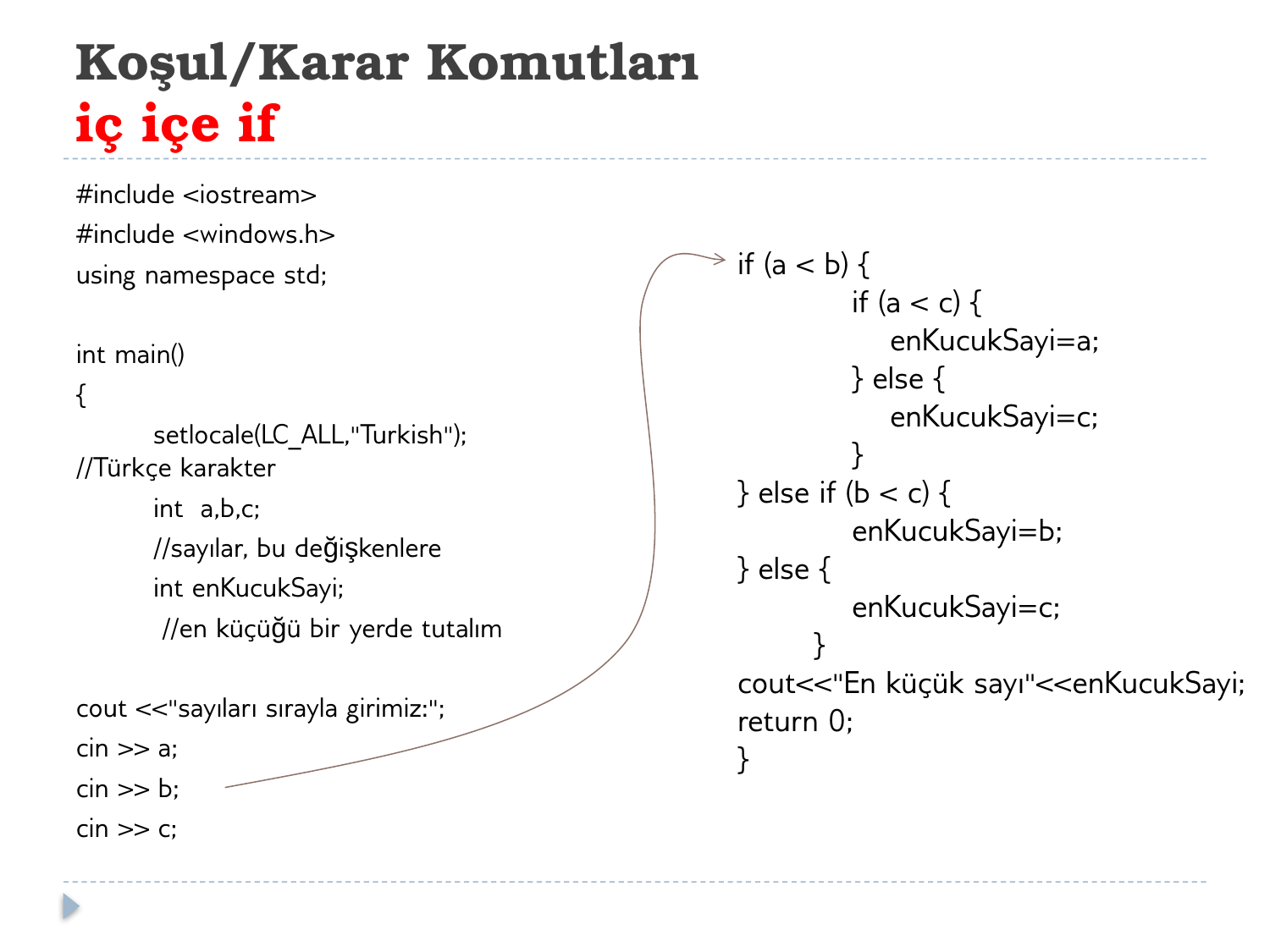

# Koşul/Karar Komutları iç içe if
#include <iostream>
#include <windows.h>
using namespace std;

int main()
{
	setlocale(LC_ALL,"Turkish"); 	//Türkçe karakter
	int  a,b,c;
	//sayılar, bu değişkenlere
	int enKucukSayi;
	 //en küçüğü bir yerde tutalım

cout <<"sayıları sırayla girimiz:";
cin >> a;
cin >> b;
cin >> c;
if (a < b) {
            if (a < c) {
                enKucukSayi=a;
            } else {
                enKucukSayi=c;
            }
} else if (b < c) {
            enKucukSayi=b;
} else {
            enKucukSayi=c;
        }
cout<<"En küçük sayı"<<enKucukSayi;
return 0;
}